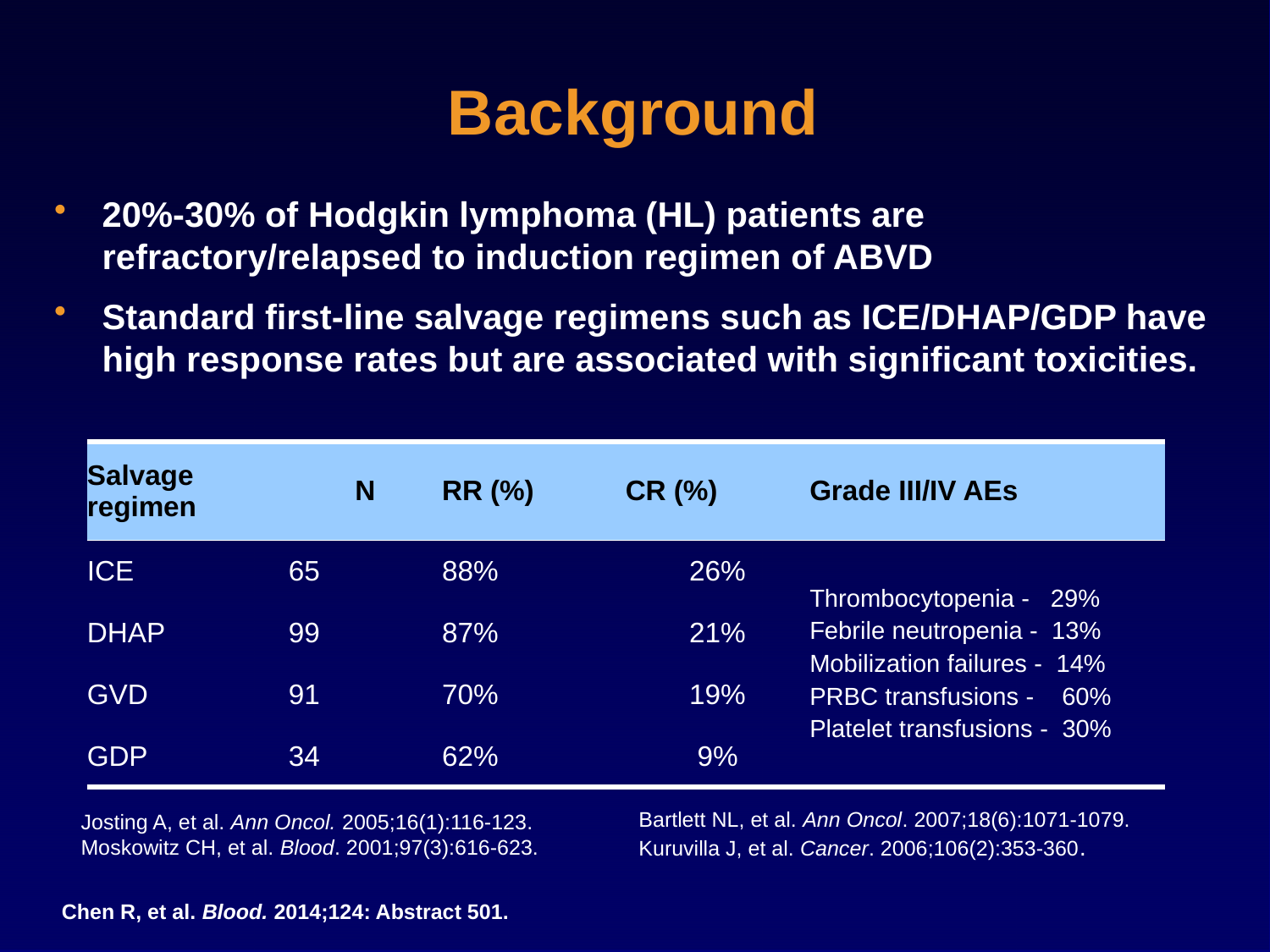

# Background
20%-30% of Hodgkin lymphoma (HL) patients are refractory/relapsed to induction regimen of ABVD
Standard first-line salvage regimens such as ICE/DHAP/GDP have high response rates but are associated with significant toxicities.

| Salvage regimen | N | RR (%) | CR (%) | Grade III/IV AEs |
| --- | --- | --- | --- | --- |
| ICE | 65 | 88% | 26% | Thrombocytopenia - 29% Febrile neutropenia - 13% Mobilization failures - 14% PRBC transfusions - 60% Platelet transfusions - 30% |
| DHAP | 99 | 87% | 21% |  |
| GVD | 91 | 70% | 19% |  |
| GDP | 34 | 62% | 9% |  |
Bartlett NL, et al. Ann Oncol. 2007;18(6):1071-1079.
Kuruvilla J, et al. Cancer. 2006;106(2):353-360.
Josting A, et al. Ann Oncol. 2005;16(1):116-123.
Moskowitz CH, et al. Blood. 2001;97(3):616-623.
Chen R, et al. Blood. 2014;124: Abstract 501.